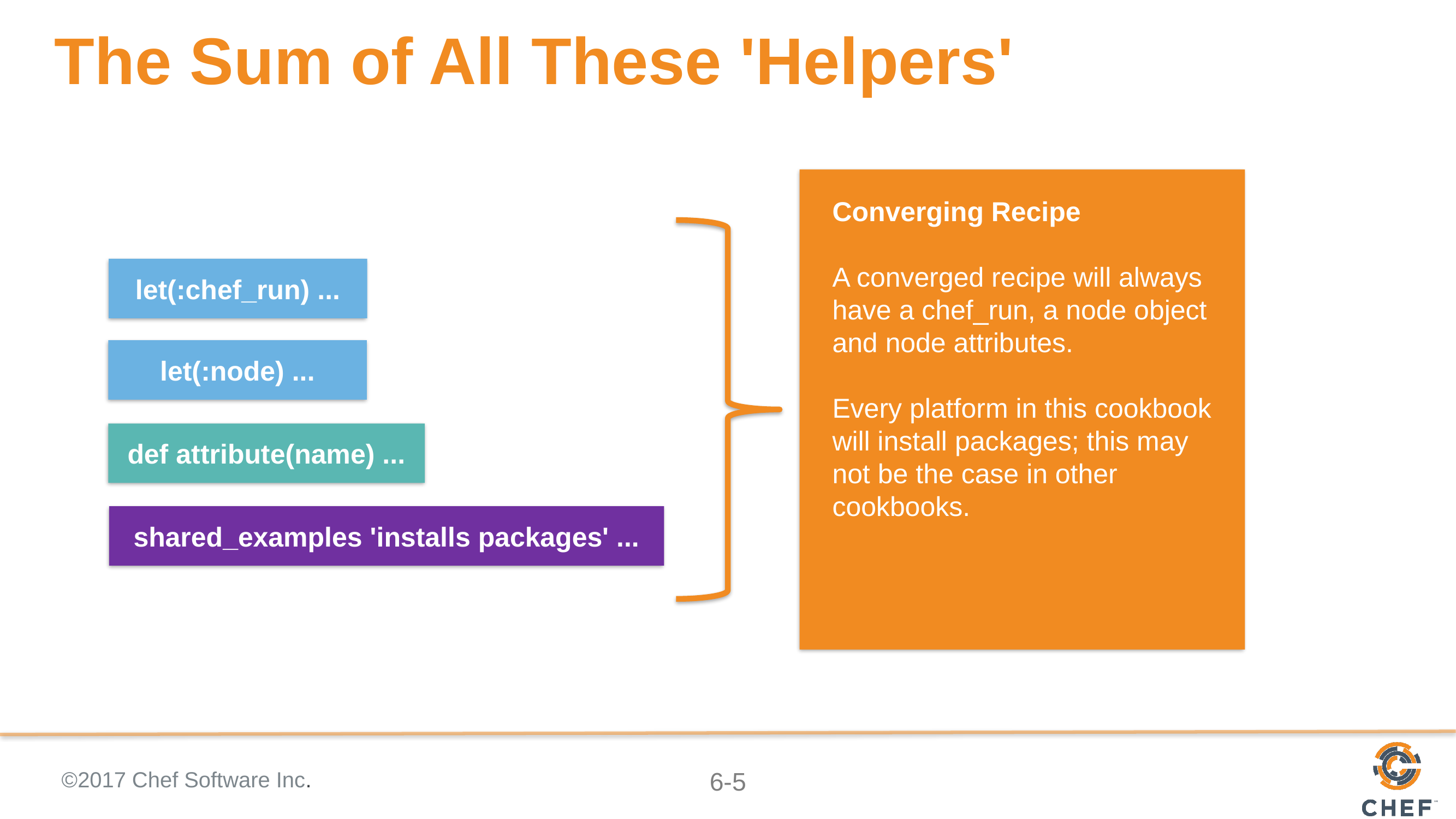

# The Sum of All These 'Helpers'
Converging Recipe

A converged recipe will always have a chef_run, a node object and node attributes.

Every platform in this cookbook will install packages; this may not be the case in other cookbooks.

let(:chef_run) ...
let(:node) ...
def attribute(name) ...
shared_examples 'installs packages' ...